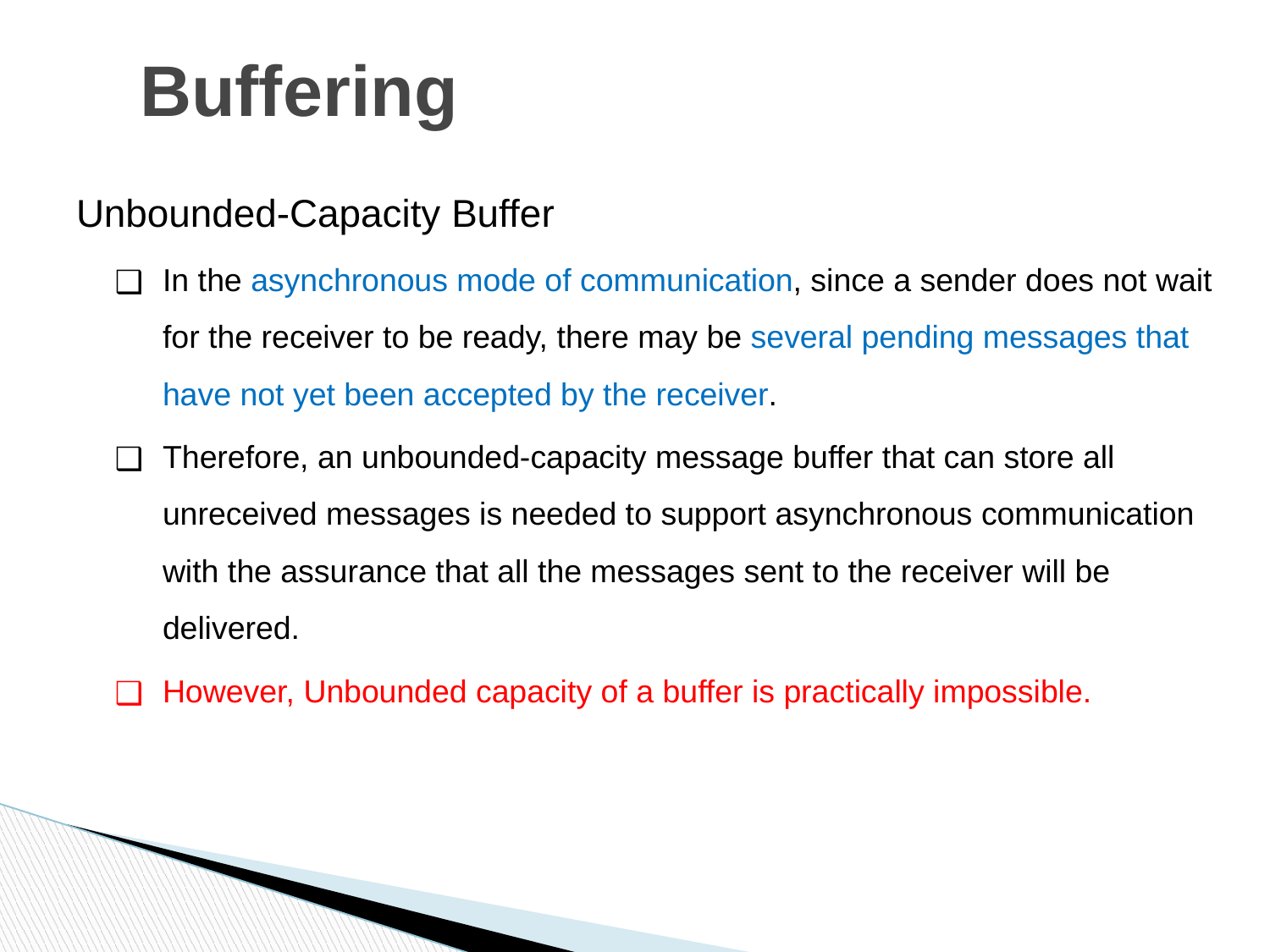

# Buffering
Unbounded-Capacity Buffer
In the asynchronous mode of communication, since a sender does not wait for the receiver to be ready, there may be several pending messages that have not yet been accepted by the receiver.
Therefore, an unbounded-capacity message buffer that can store all unreceived messages is needed to support asynchronous communication with the assurance that all the messages sent to the receiver will be delivered.
However, Unbounded capacity of a buffer is practically impossible.